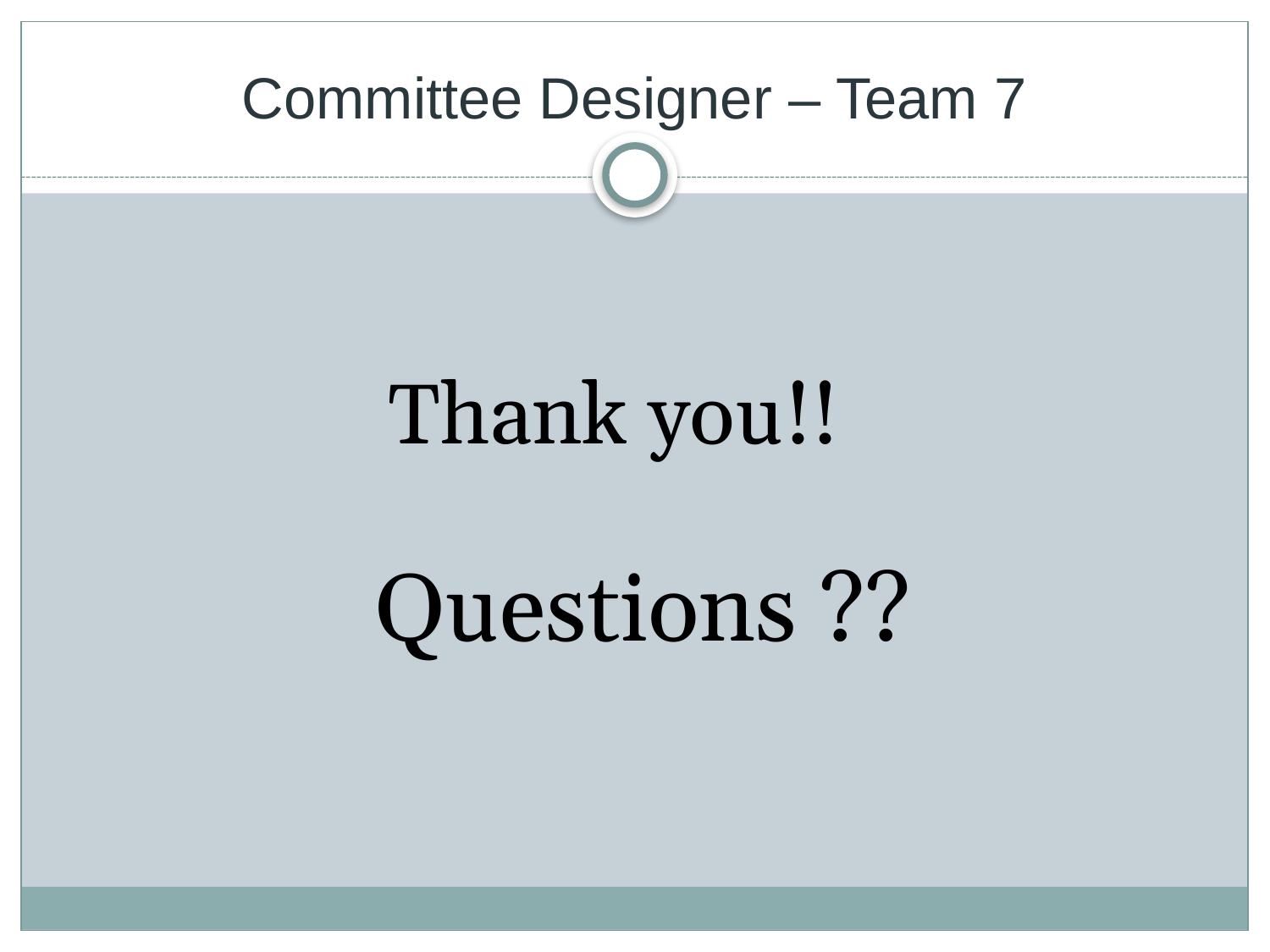

# Committee Designer – Team 7

		       Thank you!!

                            Questions ??